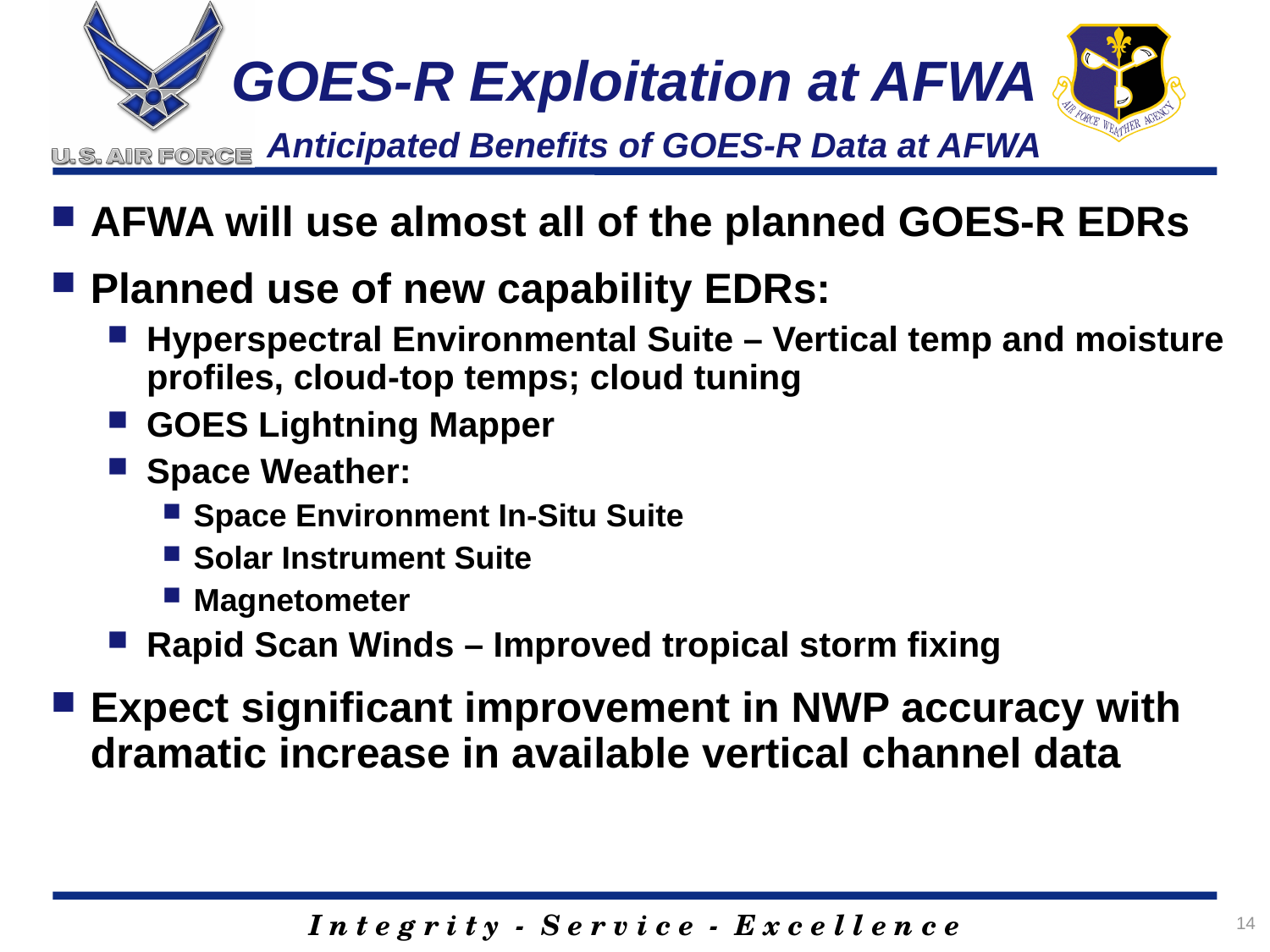

# GOES-R Exploitation at AFWA
Anticipated Benefits of GOES-R Data at AFWA
AFWA will use almost all of the planned GOES-R EDRs
Planned use of new capability EDRs:
Hyperspectral Environmental Suite – Vertical temp and moisture profiles, cloud-top temps; cloud tuning
GOES Lightning Mapper
Space Weather:
Space Environment In-Situ Suite
Solar Instrument Suite
Magnetometer
Rapid Scan Winds – Improved tropical storm fixing
Expect significant improvement in NWP accuracy with dramatic increase in available vertical channel data

14